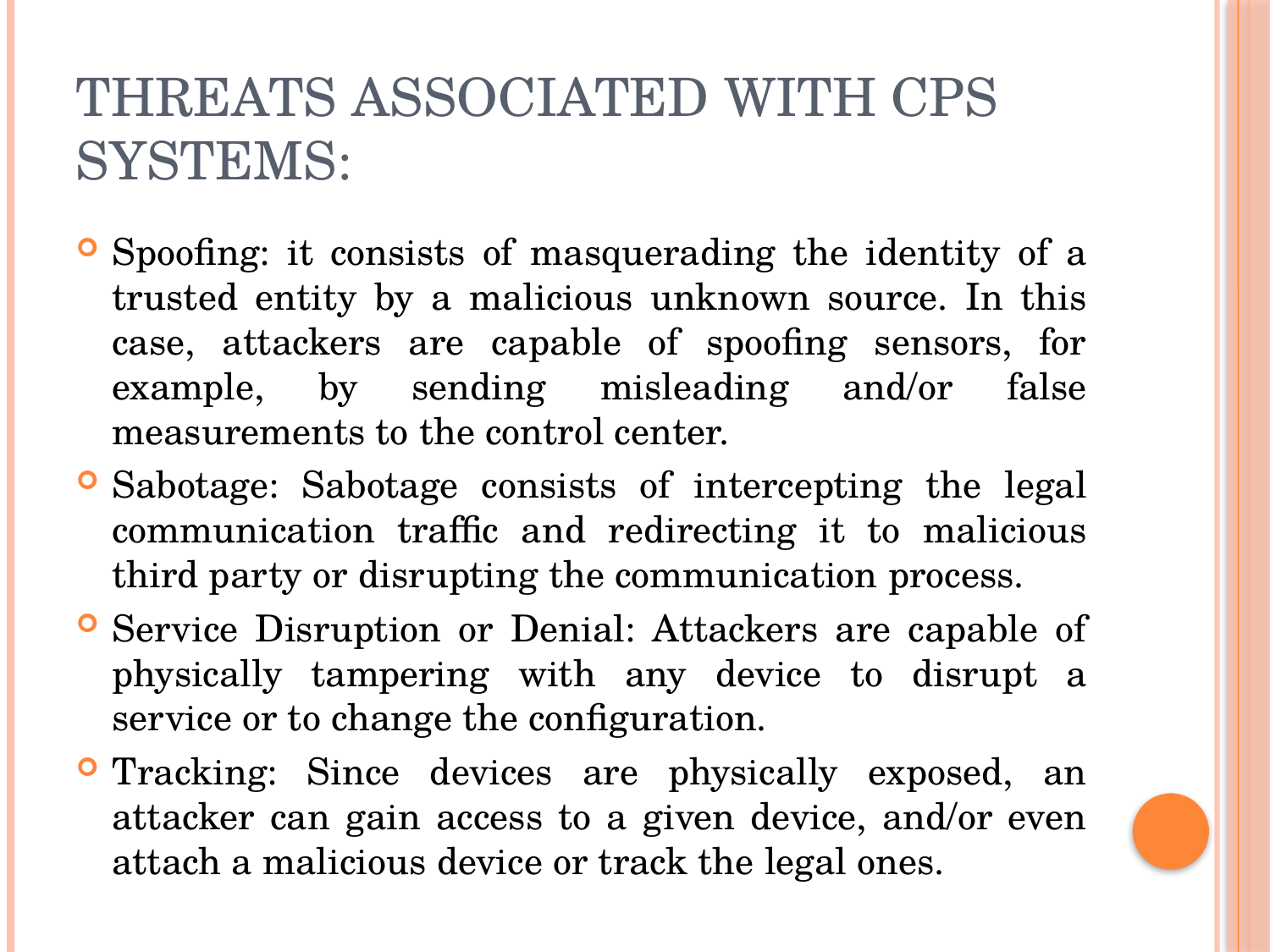

# Threats associated with CPS systems:
Spoofing: it consists of masquerading the identity of a trusted entity by a malicious unknown source. In this case, attackers are capable of spoofing sensors, for example, by sending misleading and/or false measurements to the control center.
Sabotage: Sabotage consists of intercepting the legal communication traffic and redirecting it to malicious third party or disrupting the communication process.
Service Disruption or Denial: Attackers are capable of physically tampering with any device to disrupt a service or to change the configuration.
Tracking: Since devices are physically exposed, an attacker can gain access to a given device, and/or even attach a malicious device or track the legal ones.